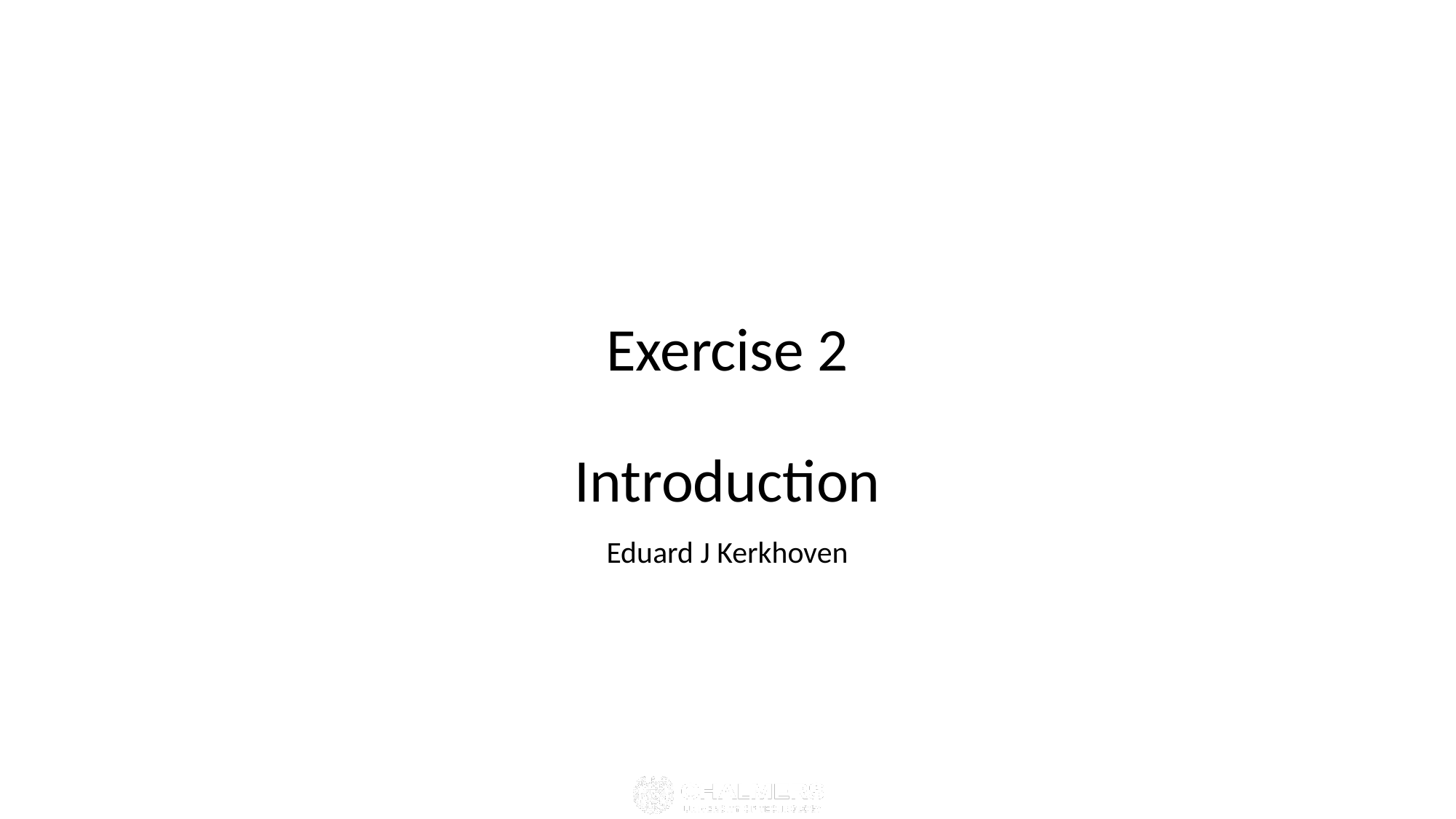

# Exercise 2 Introduction
Eduard J Kerkhoven